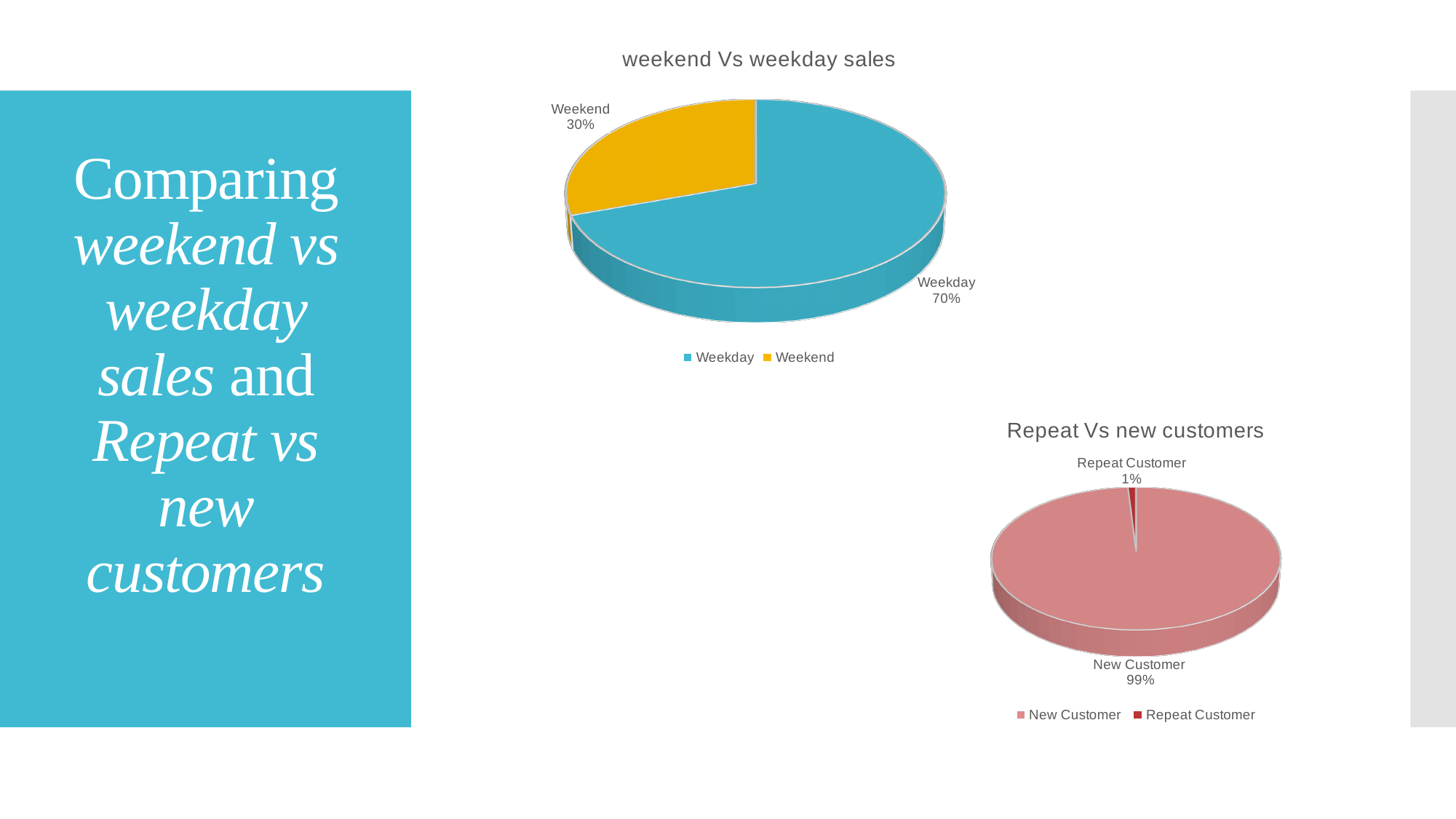

[unsupported chart]

# Comparing weekend vs weekday sales and Repeat vs new customers

[unsupported chart]